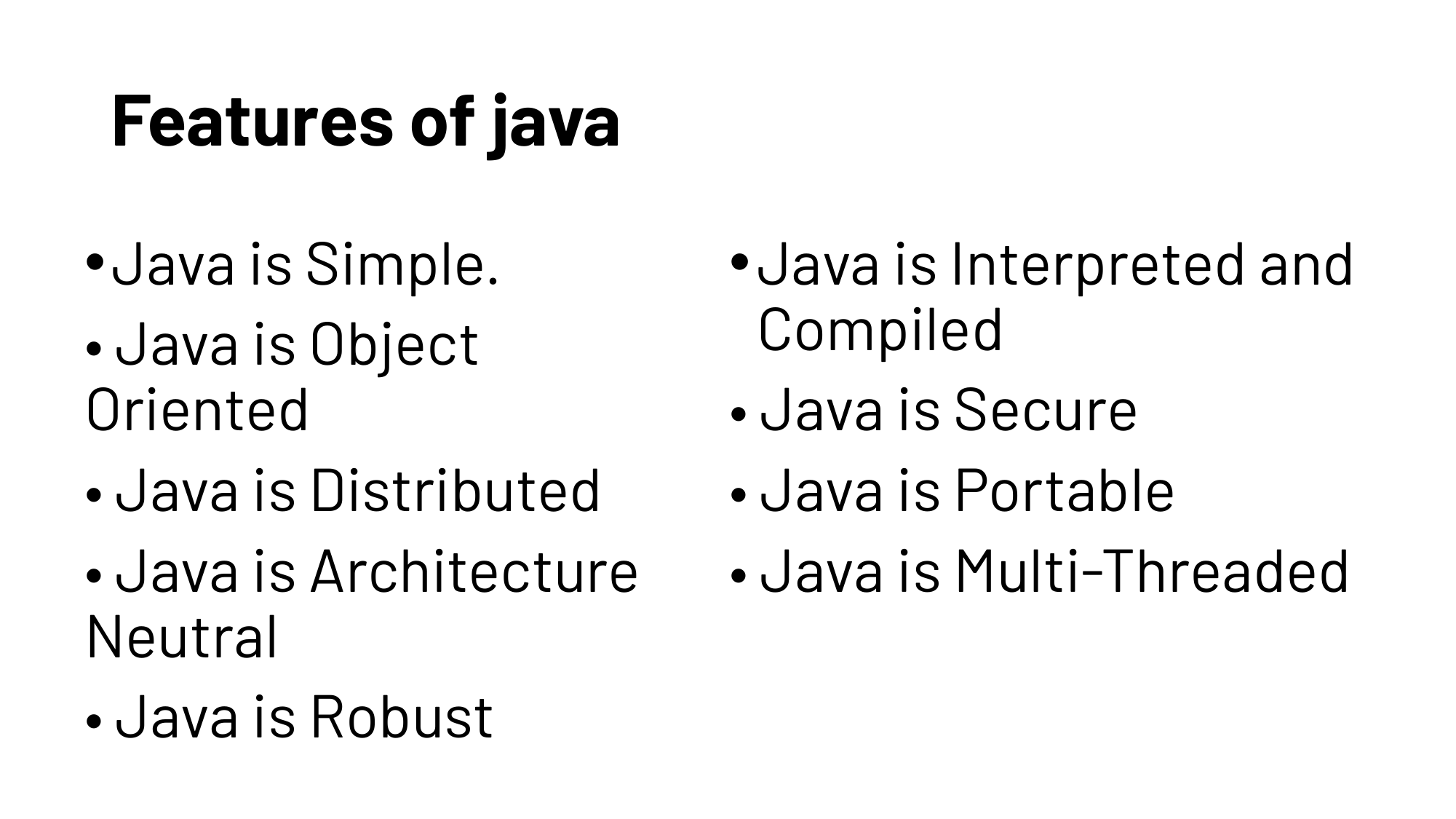

# Features of java
Java is Simple.
• Java is Object Oriented
• Java is Distributed
• Java is Architecture Neutral
• Java is Robust
Java is Interpreted and Compiled
• Java is Secure
• Java is Portable
• Java is Multi-Threaded